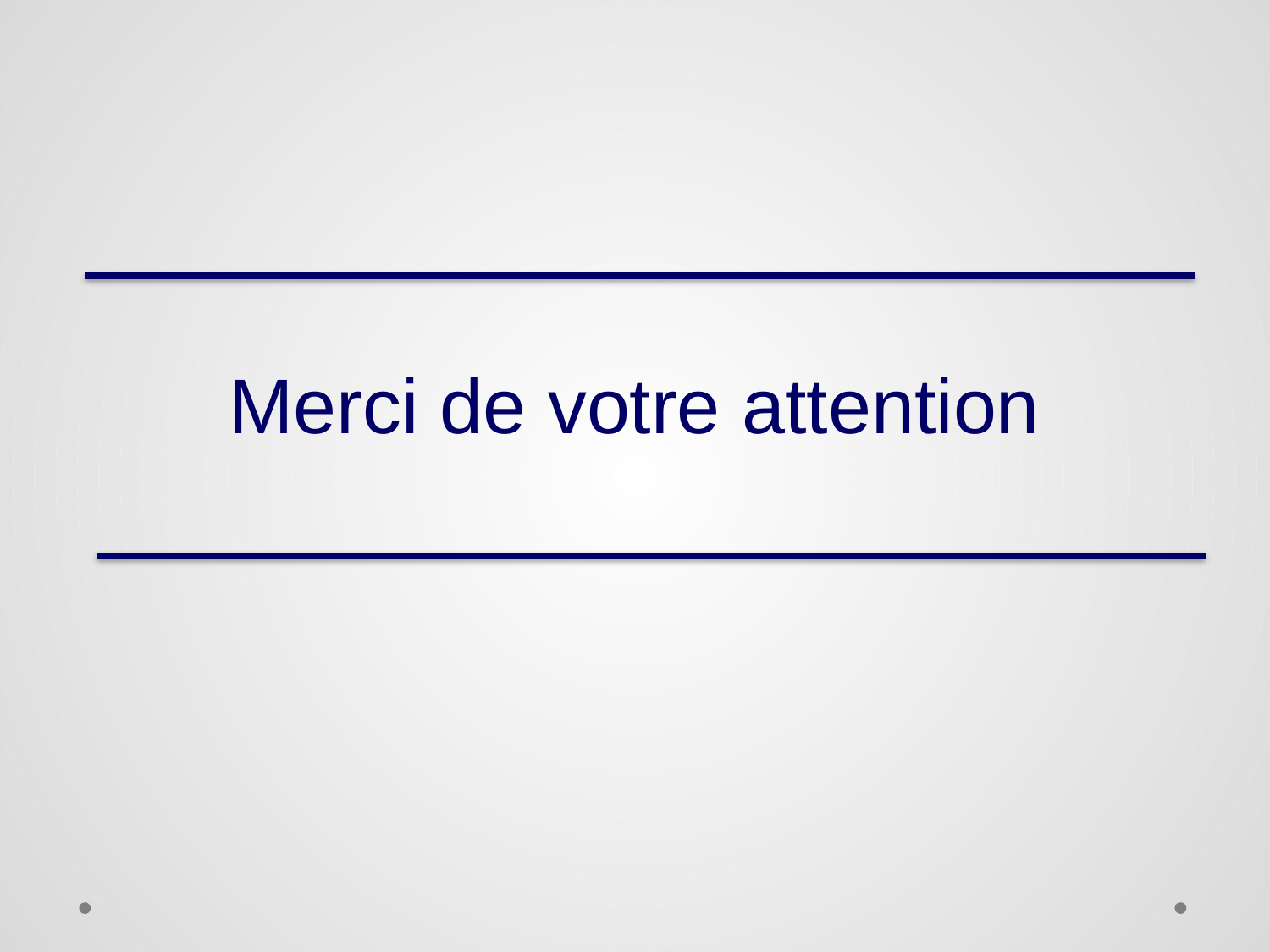

Merci de votre attention
Personnel navigant commercial